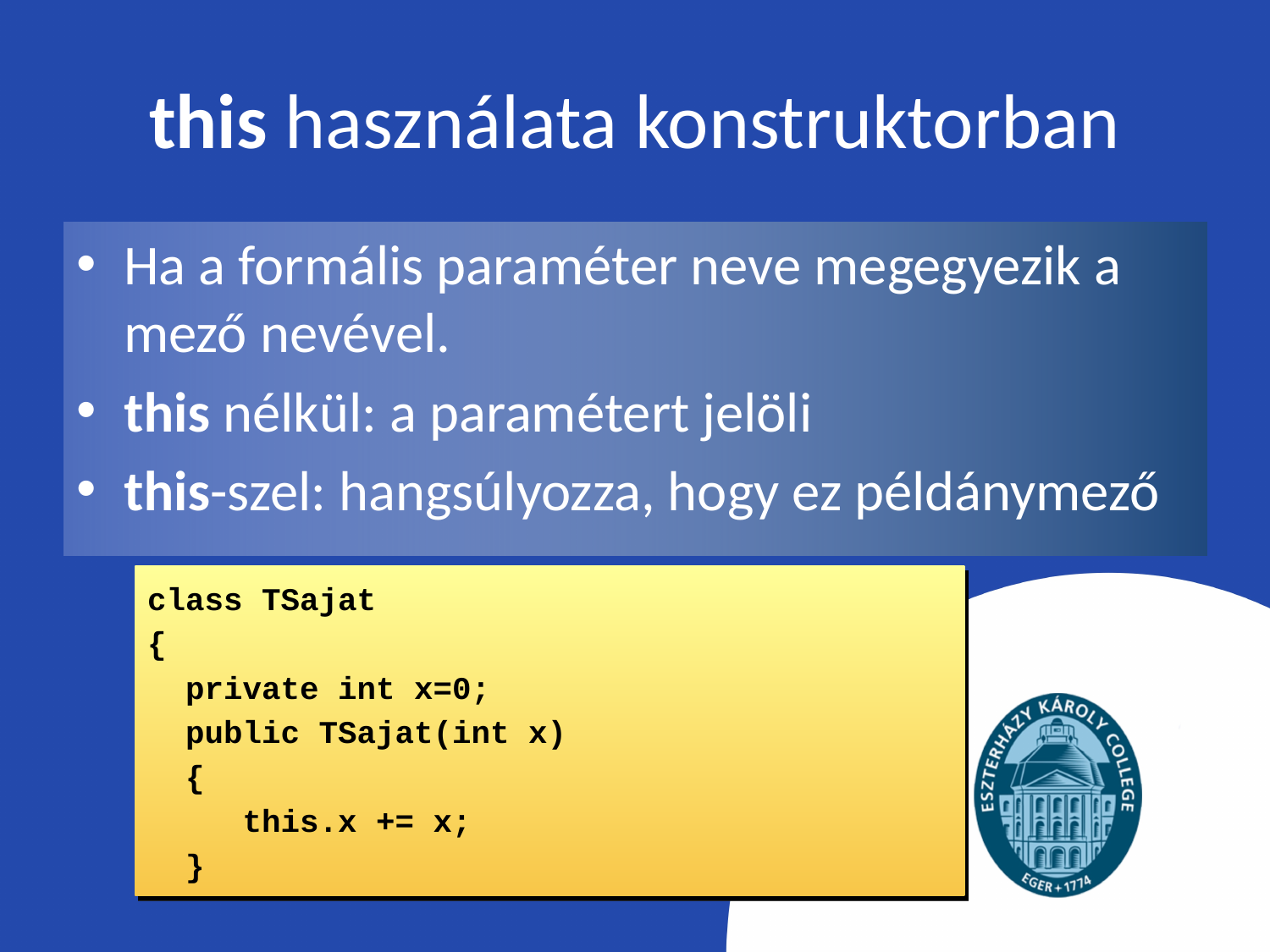

# this használata konstruktorban
Ha a formális paraméter neve megegyezik a mező nevével.
this nélkül: a paramétert jelöli
this-szel: hangsúlyozza, hogy ez példánymező
class TSajat
{
  private int x=0;
  public TSajat(int x)
  {
     this.x += x;
  }